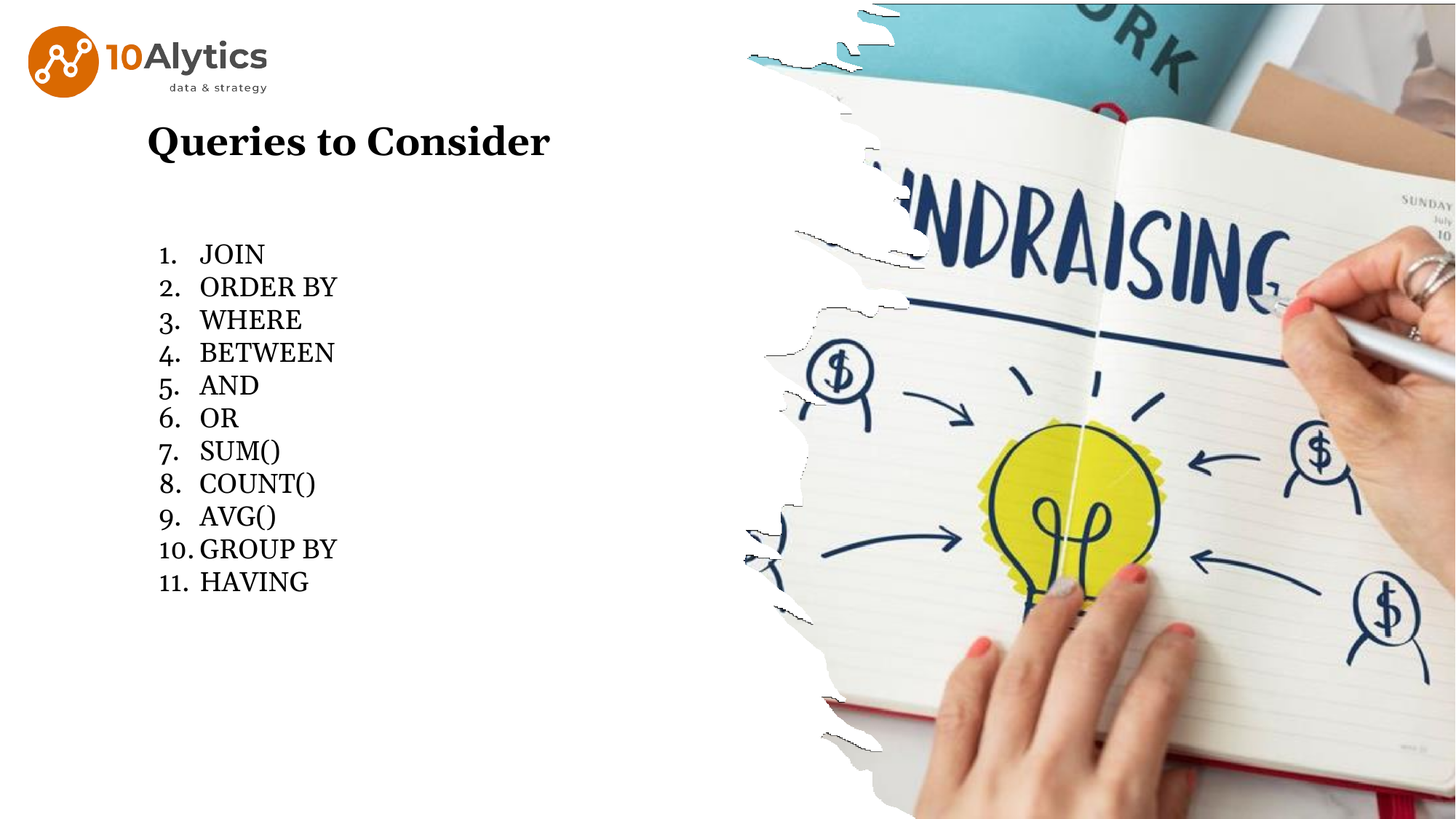

Queries to Consider
JOIN
ORDER BY
WHERE
BETWEEN
AND
OR
SUM()
COUNT()
AVG()
GROUP BY
HAVING